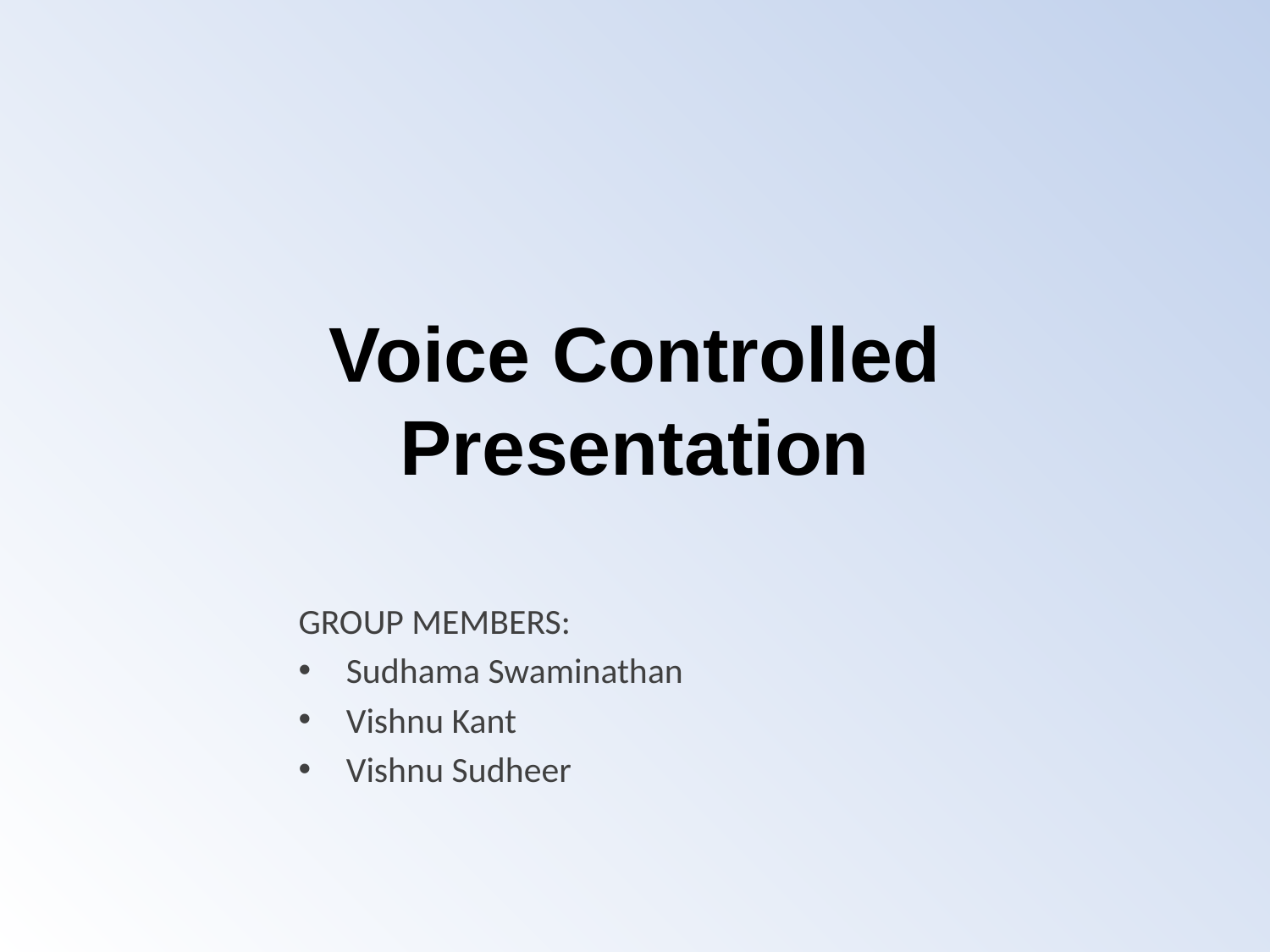

# Voice Controlled Presentation
GROUP MEMBERS:
Sudhama Swaminathan
Vishnu Kant
Vishnu Sudheer